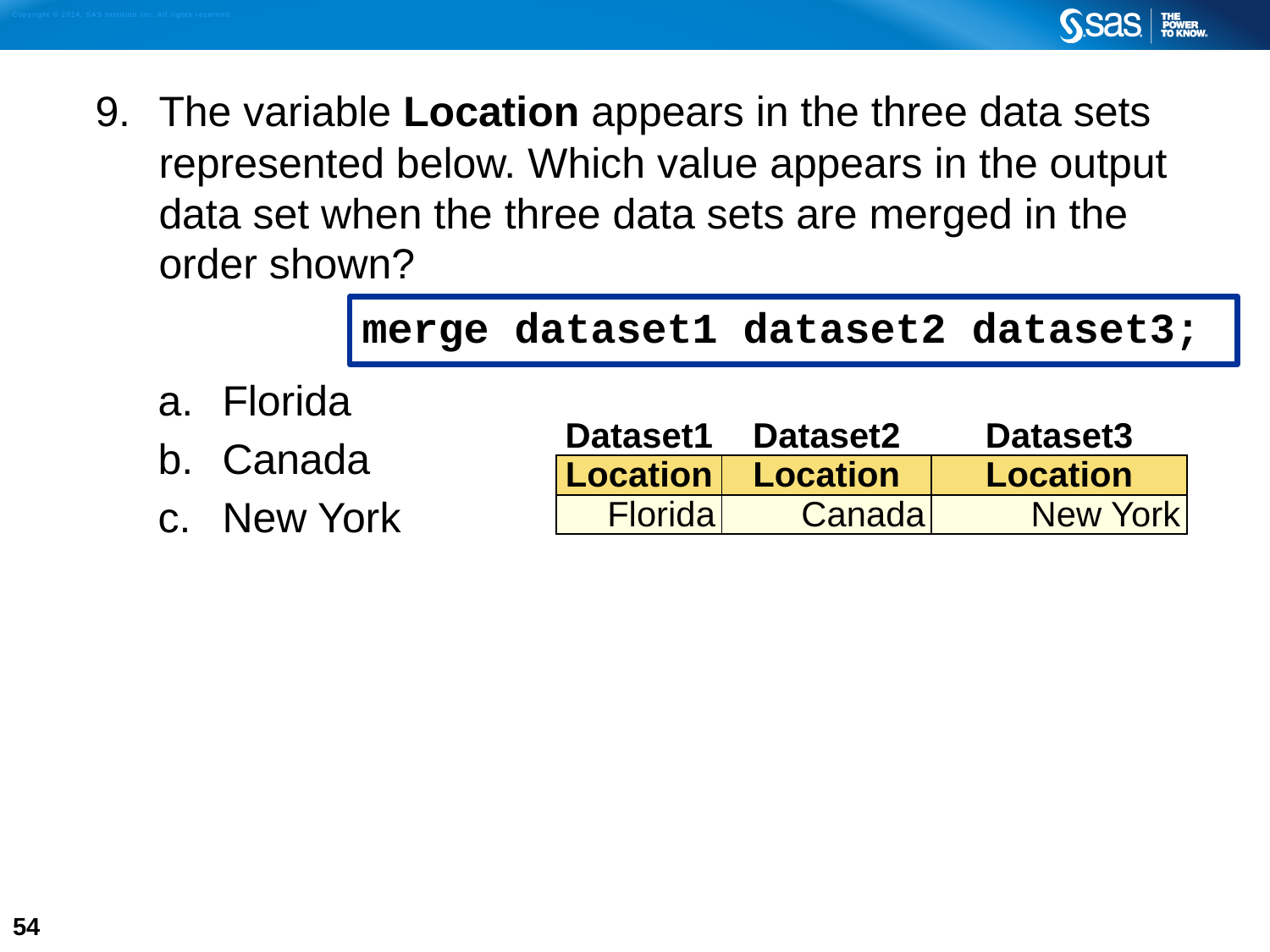

The variable Location appears in the three data sets represented below. Which value appears in the output data set when the three data sets are merged in the order shown?

Florida
Canada
New York

merge dataset1 dataset2 dataset3;
| Dataset1 | Dataset2 | Dataset3 |
| --- | --- | --- |
| Location | Location | Location |
| Florida | Canada | New York |